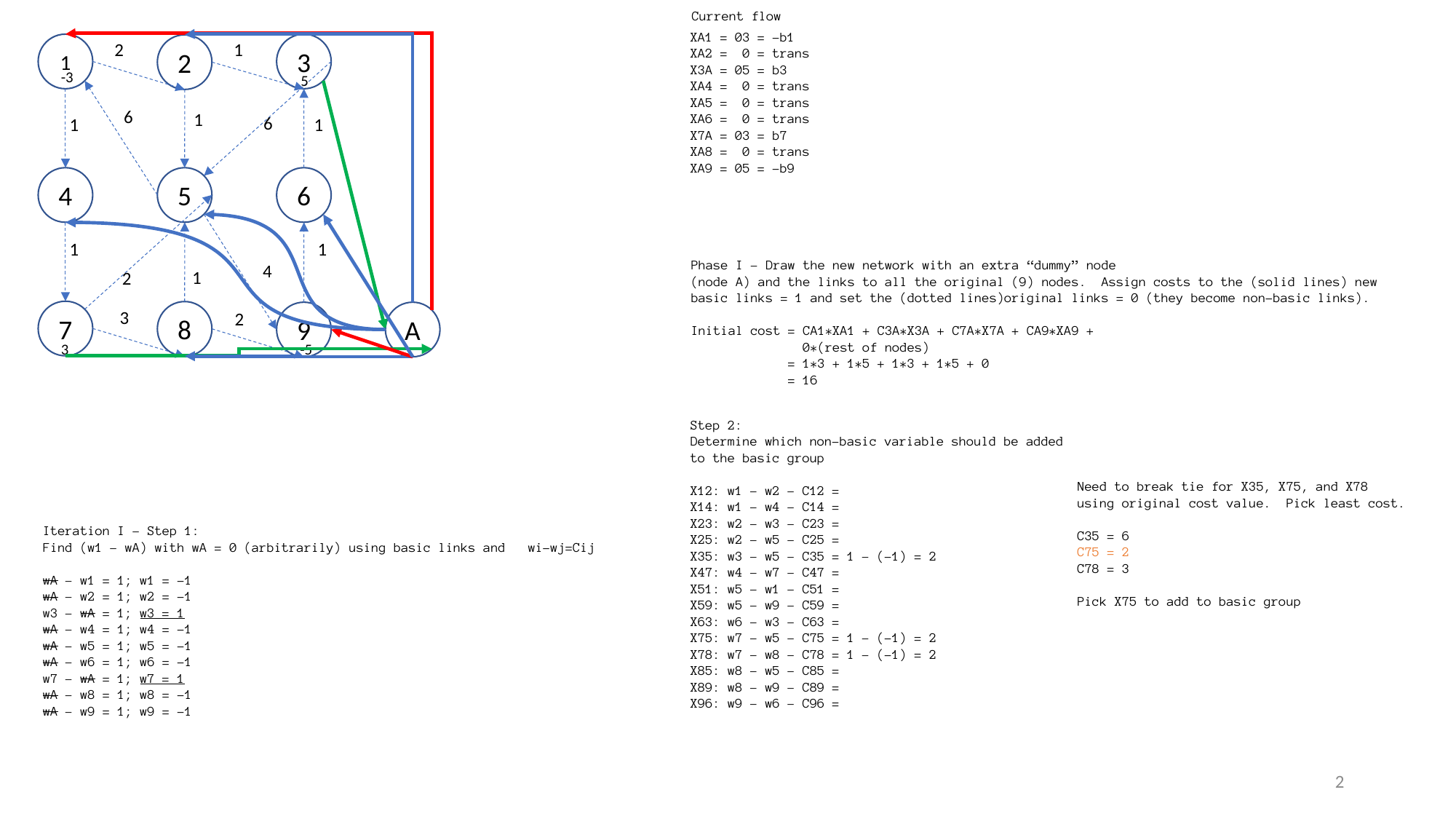

Current flow
XA1 = 03 = -b1
XA2 =  0 = trans
X3A = 05 = b3
XA4 =  0 = trans
XA5 =  0 = trans
XA6 =  0 = trans
X7A = 03 = b7
XA8 =  0 = trans
XA9 = 05 = -b9
1
2
1
3
2
-3
5
1
6
1
1
4
5
6
1
1
4
1
2
3
7
8
2
9
A
3
-5
6
Phase I – Draw the new network with an extra “dummy” node
(node A) and the links to all the original (9) nodes.  Assign costs to the (solid lines) new basic links = 1 and set the (dotted lines)original links = 0 (they become non-basic links).

Initial cost = CA1*XA1 + C3A*X3A + C7A*X7A + CA9*XA9 +
               0*(rest of nodes)
             = 1*3 + 1*5 + 1*3 + 1*5 + 0
             = 16
Step 2:
Determine which non-basic variable should be added to the basic group

X12: w1 – w2 – C12 =
X14: w1 – w4 – C14 =
X23: w2 – w3 – C23 =
X25: w2 – w5 – C25 =
X35: w3 – w5 – C35 = 1 – (-1) = 2
X47: w4 – w7 – C47 =
X51: w5 – w1 – C51 =
X59: w5 – w9 – C59 =
X63: w6 – w3 – C63 =
X75: w7 – w5 – C75 = 1 – (-1) = 2
X78: w7 – w8 – C78 = 1 – (-1) = 2
X85: w8 – w5 – C85 =
X89: w8 – w9 – C89 =
X96: w9 – w6 – C96 =
Need to break tie for X35, X75, and X78 using original cost value.  Pick least cost.

C35 = 6
C75 = 2
C78 = 3

Pick X75 to add to basic group
Iteration I – Step 1:
Find (w1 – wA) with wA = 0 (arbitrarily) using basic links and   wi-wj=Cij

wA – w1 = 1; w1 = -1
wA – w2 = 1; w2 = -1
w3 – wA = 1; w3 = 1
wA – w4 = 1; w4 = -1
wA – w5 = 1; w5 = -1
wA – w6 = 1; w6 = -1
w7 – wA = 1; w7 = 1
wA – w8 = 1; w8 = -1
wA – w9 = 1; w9 = -1
2